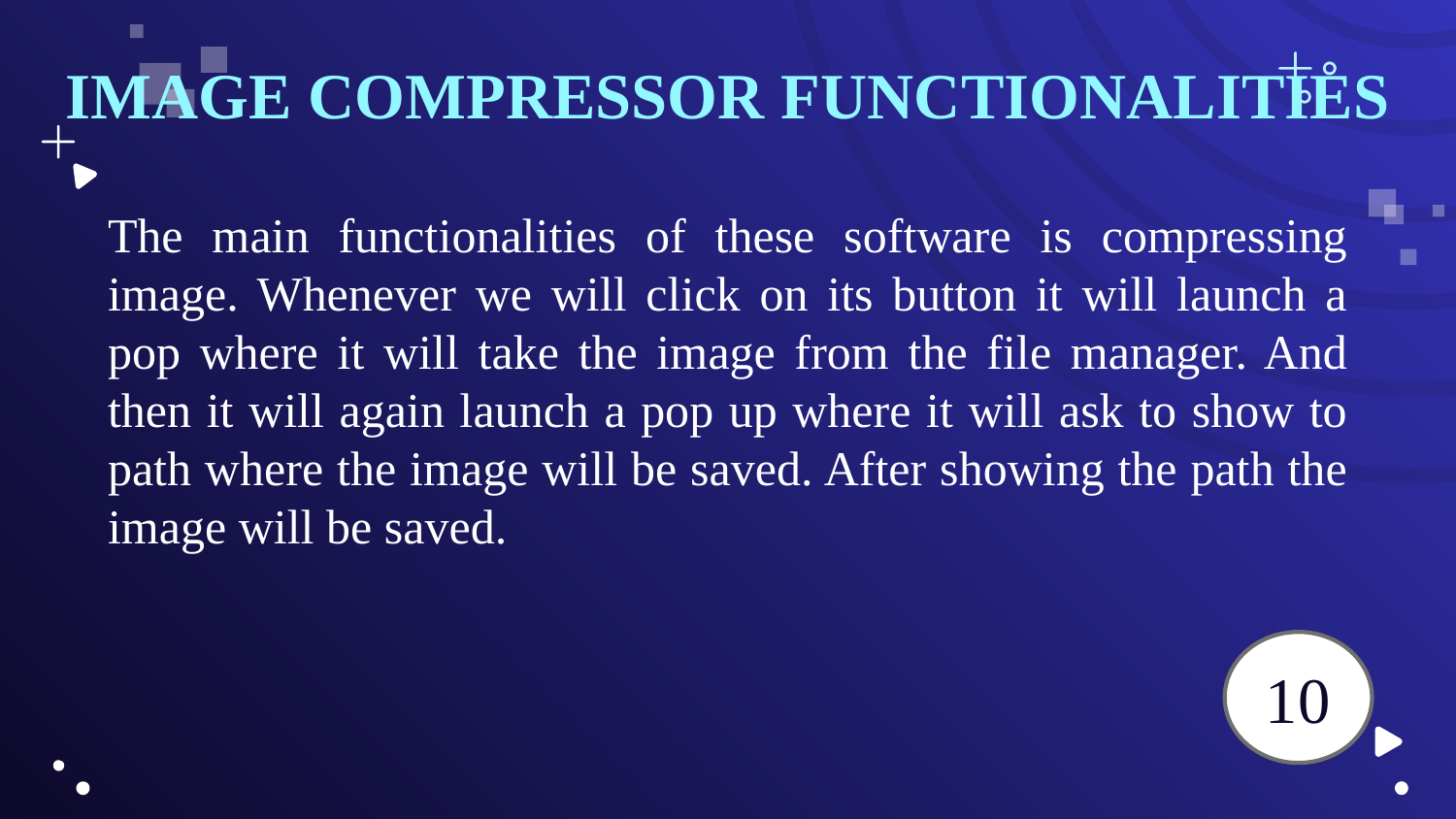

# IMAGE COMPRESSOR FUNCTIONALITIES
The main functionalities of these software is compressing image. Whenever we will click on its button it will launch a pop where it will take the image from the file manager. And then it will again launch a pop up where it will ask to show to path where the image will be saved. After showing the path the image will be saved.
10